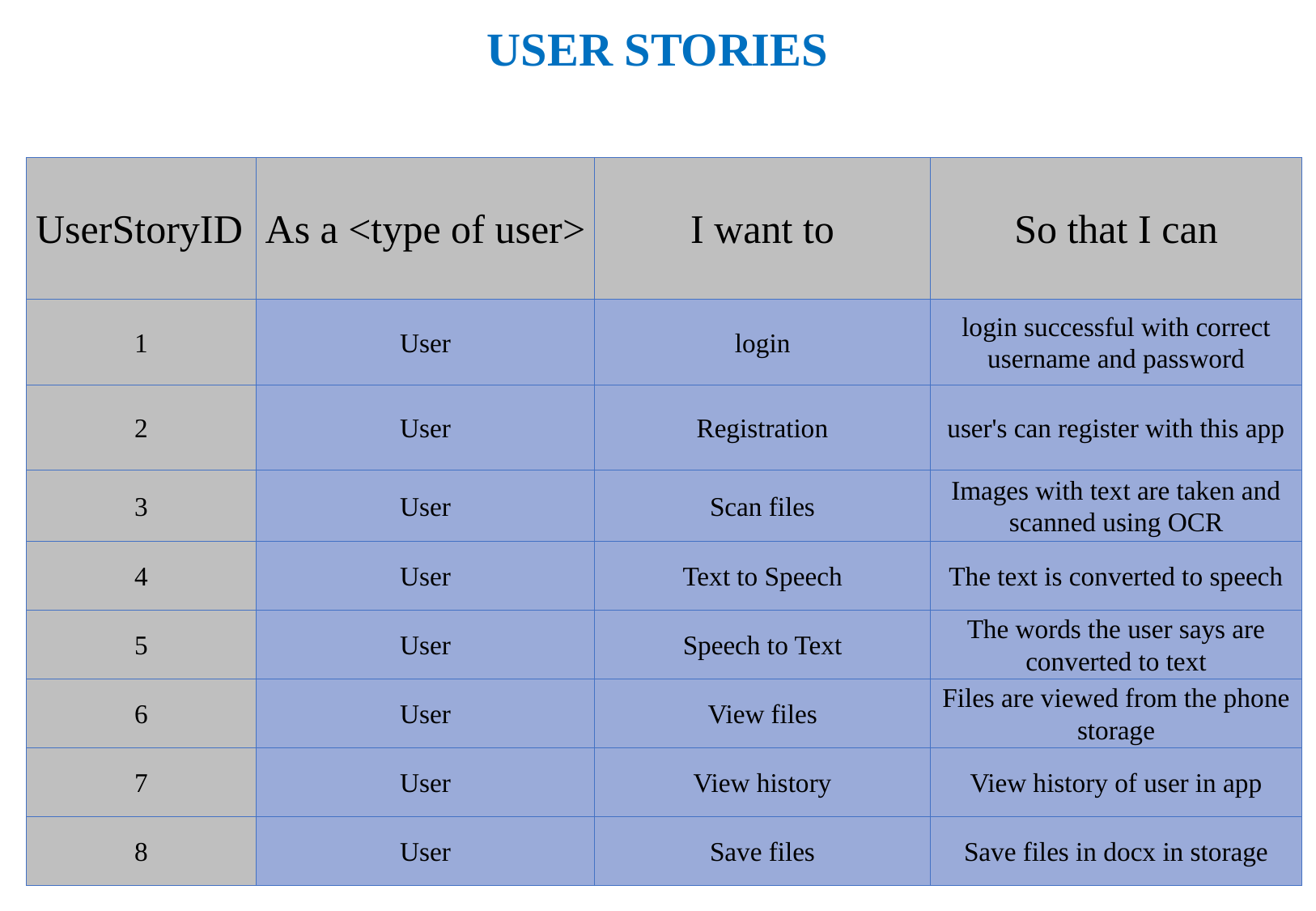

# USER STORIES
| UserStoryID | As a <type of user> | I want to | So that I can |
| --- | --- | --- | --- |
| 1 | User | login | login successful with correct username and password |
| 2 | User | Registration | user's can register with this app |
| 3 | User | Scan files | Images with text are taken and scanned using OCR |
| 4 | User | Text to Speech | The text is converted to speech |
| 5 | User | Speech to Text | The words the user says are converted to text |
| 6 | User | View files | Files are viewed from the phone storage |
| 7 | User | View history | View history of user in app |
| 8 | User | Save files | Save files in docx in storage |